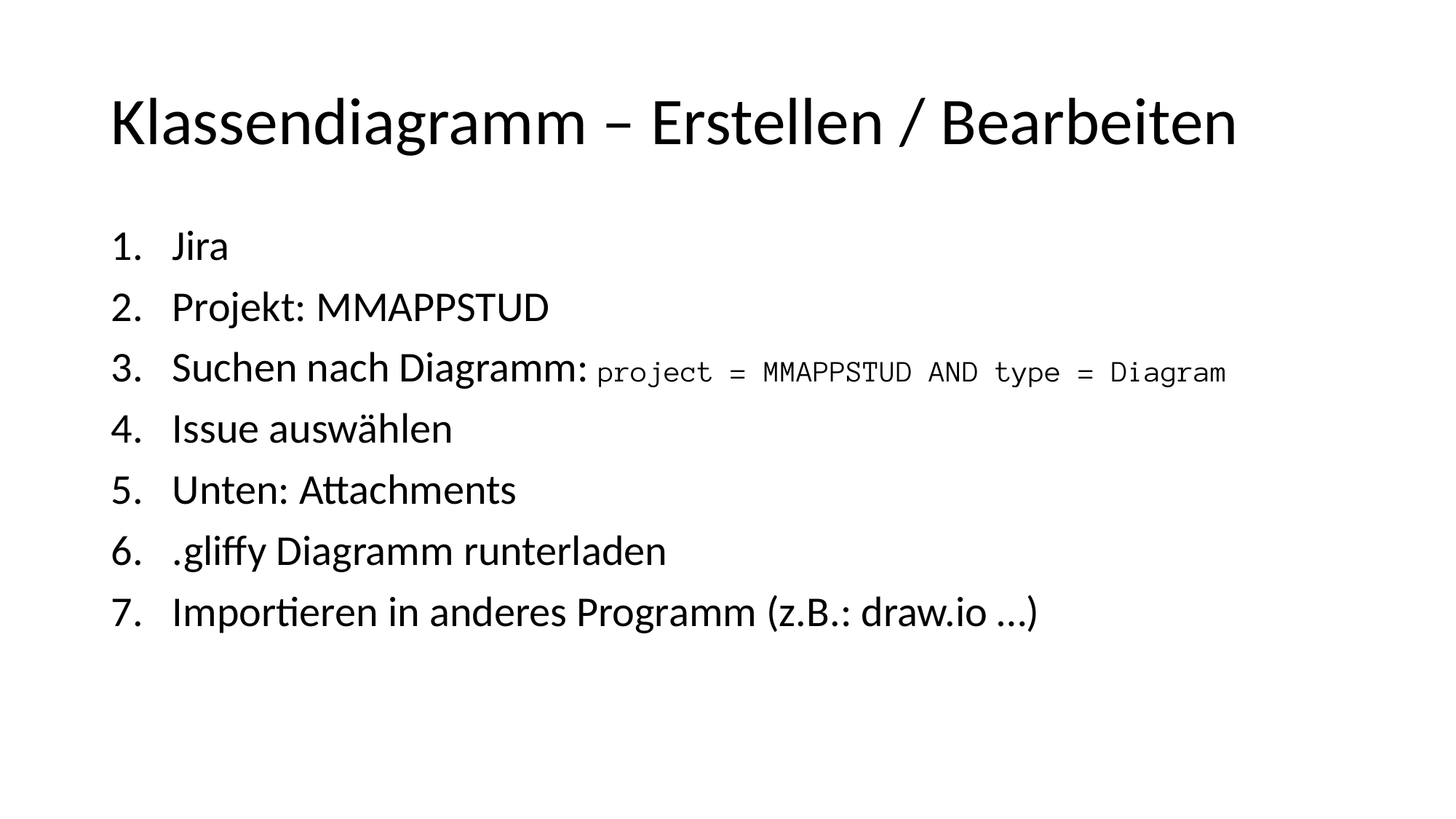

# Klassendiagramm – Erstellen / Bearbeiten
Jira
Projekt: MMAPPSTUD
Suchen nach Diagramm: project = MMAPPSTUD AND type = Diagram
Issue auswählen
Unten: Attachments
.gliffy Diagramm runterladen
Importieren in anderes Programm (z.B.: draw.io …)